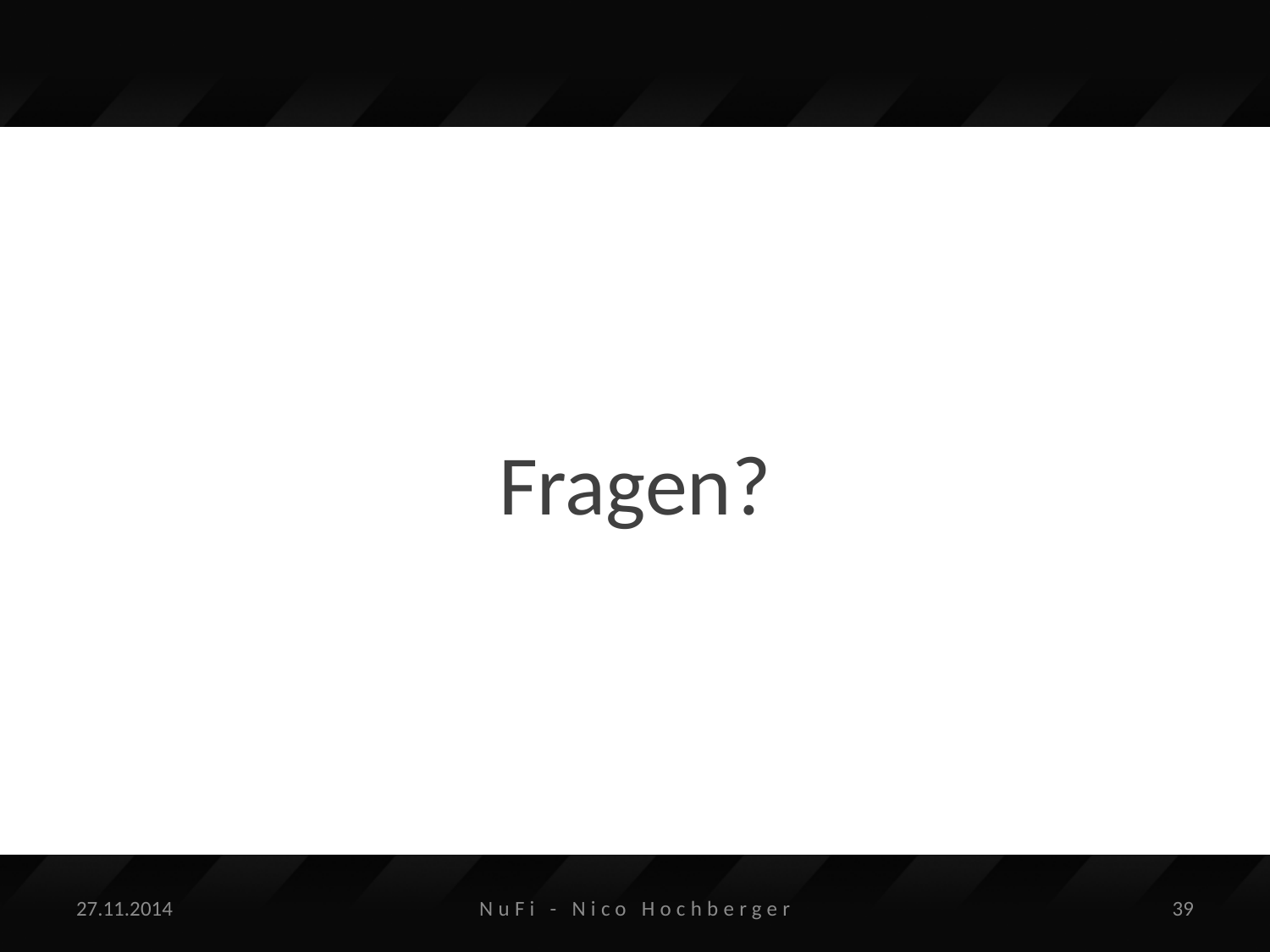

#
Fragen?
27.11.2014
NuFi - Nico Hochberger
39